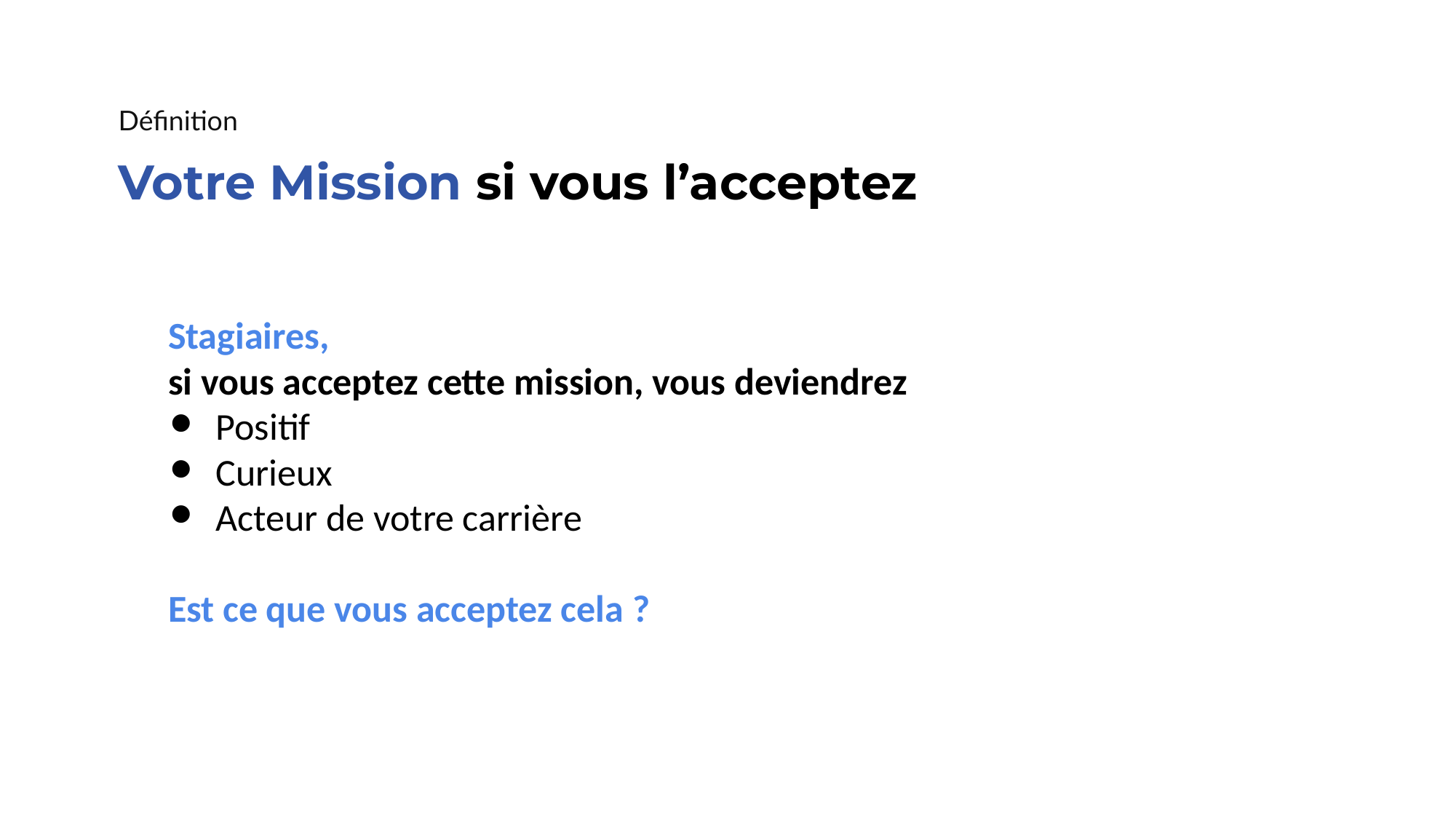

Définition
Votre Mission si vous l’acceptez
Stagiaires,
si vous acceptez cette mission, vous deviendrez
Positif
Curieux
Acteur de votre carrière

Est ce que vous acceptez cela ?